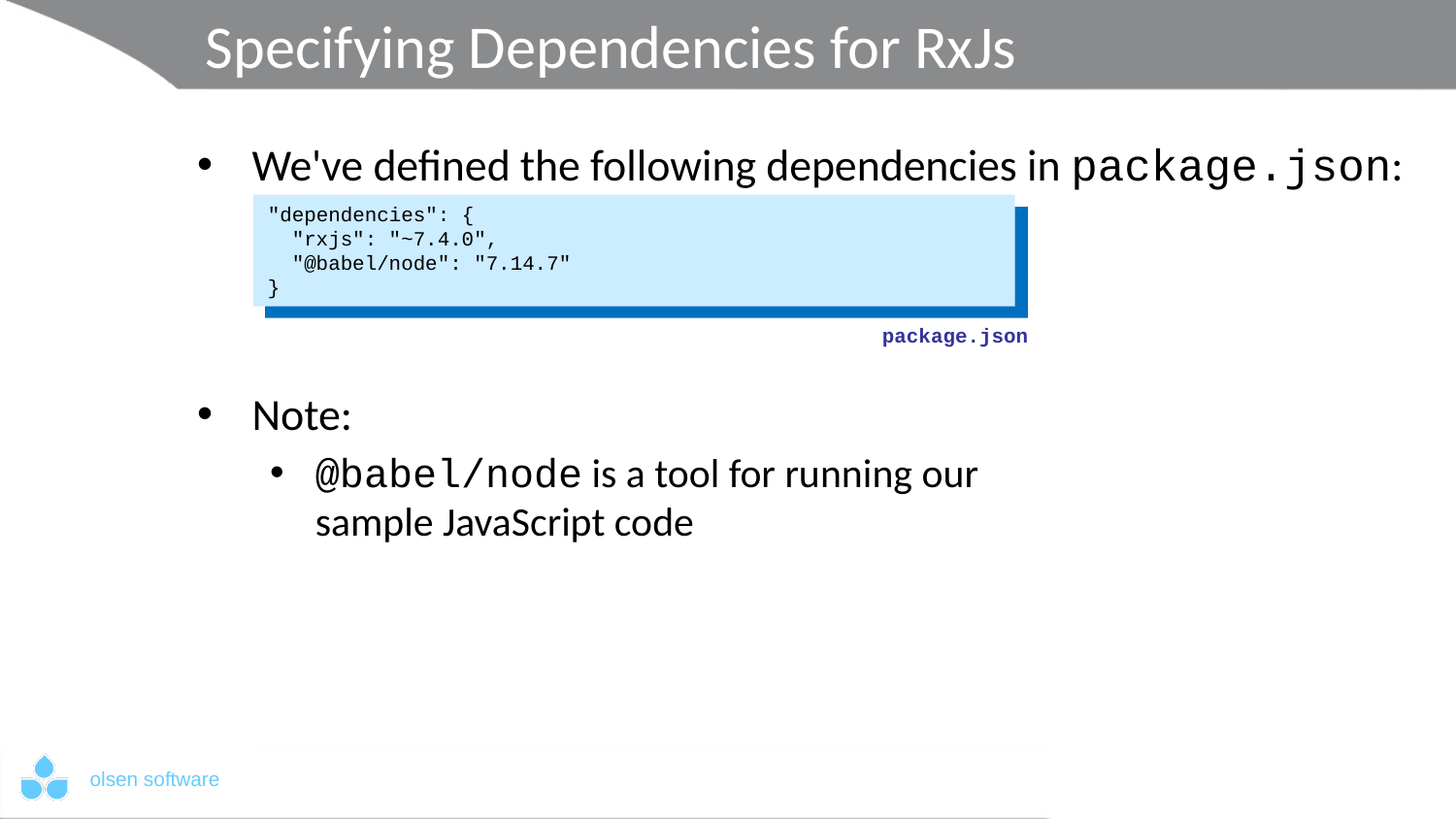

# Specifying Dependencies for RxJs
We've defined the following dependencies in package.json:

Note:
@babel/node is a tool for running our
sample JavaScript code

"dependencies": {
  "rxjs": "~7.4.0",
  "@babel/node": "7.14.7"
}
package.json